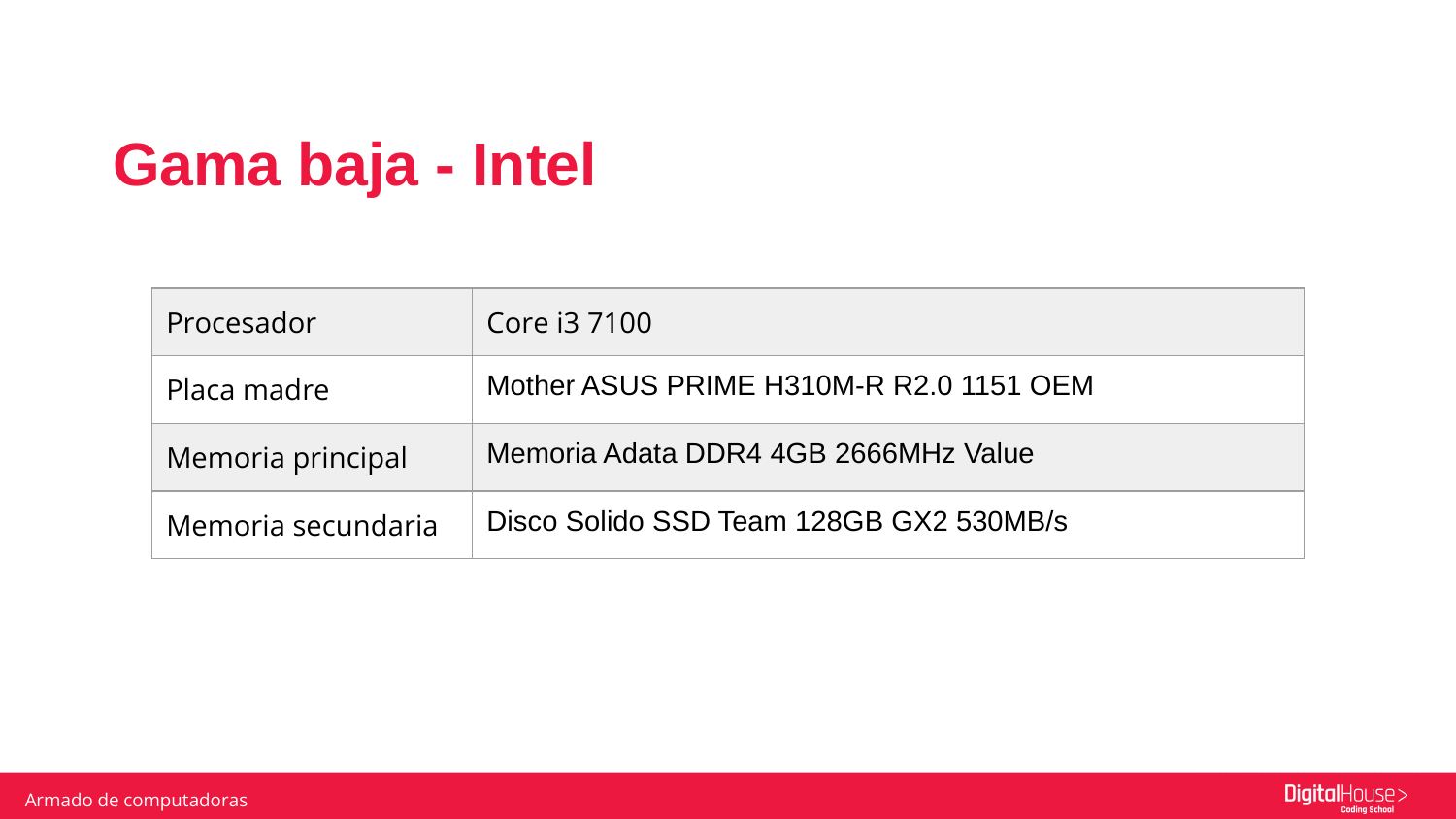

Gama baja - Intel

| Procesador | Core i3 7100 |
| --- | --- |
| Placa madre | Mother ASUS PRIME H310M-R R2.0 1151 OEM |
| Memoria principal | Memoria Adata DDR4 4GB 2666MHz Value |
| Memoria secundaria | Disco Solido SSD Team 128GB GX2 530MB/s |